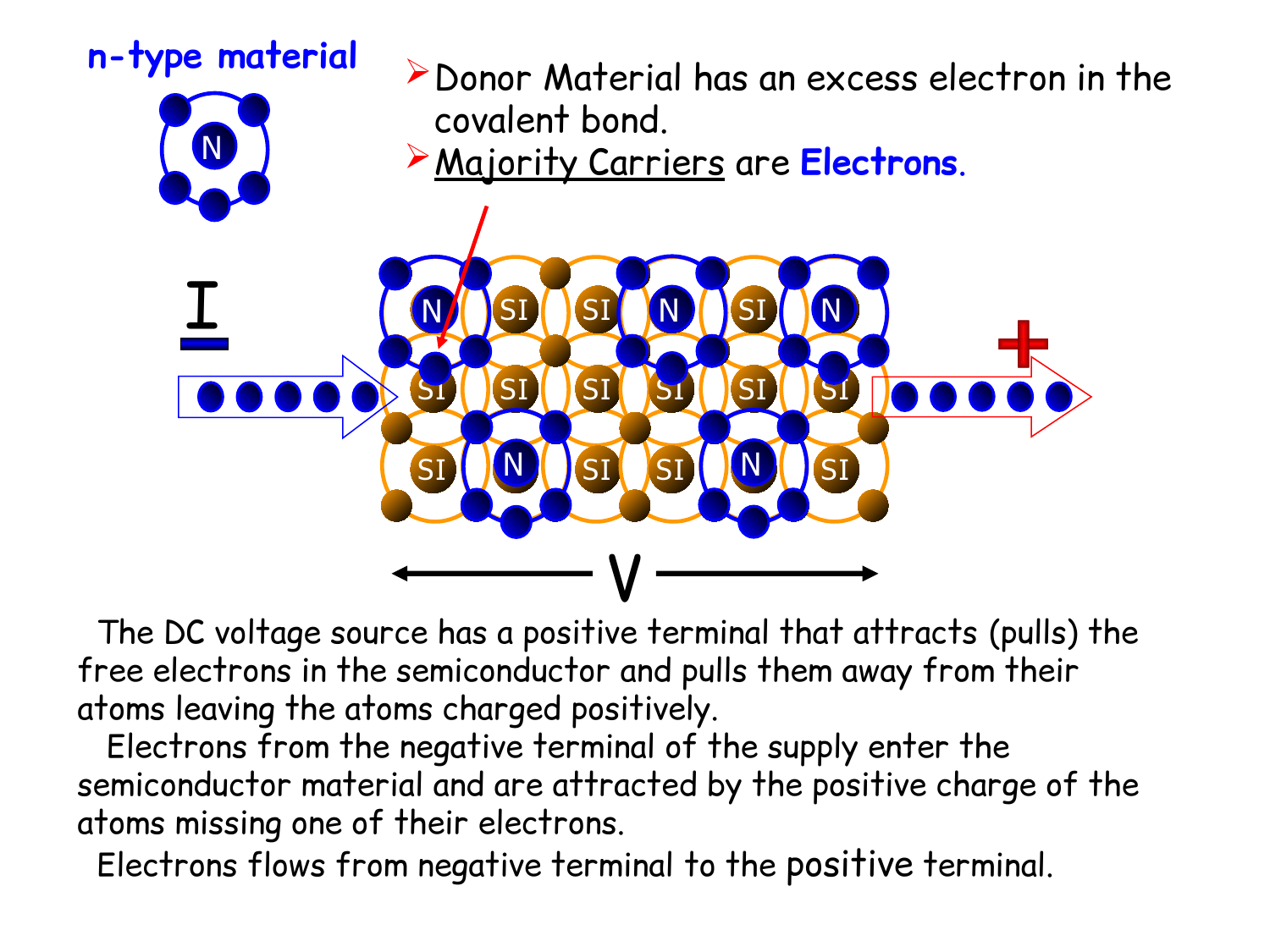

n-type material
Donor Material has an excess electron in the covalent bond.
Majority Carriers are Electrons.

N

N

N

N

SI

SI

SI

SI

SI

SI

SI

SI

SI

SI

SI

SI

SI

SI

SI

SI

SI

SI

N

N

I
V

  The DC voltage source has a positive terminal that attracts (pulls) the free electrons in the semiconductor and pulls them away from their atoms leaving the atoms charged positively.
   Electrons from the negative terminal of the supply enter the semiconductor material and are attracted by the positive charge of the atoms missing one of their electrons.
  Electrons flows from negative terminal to the positive terminal.